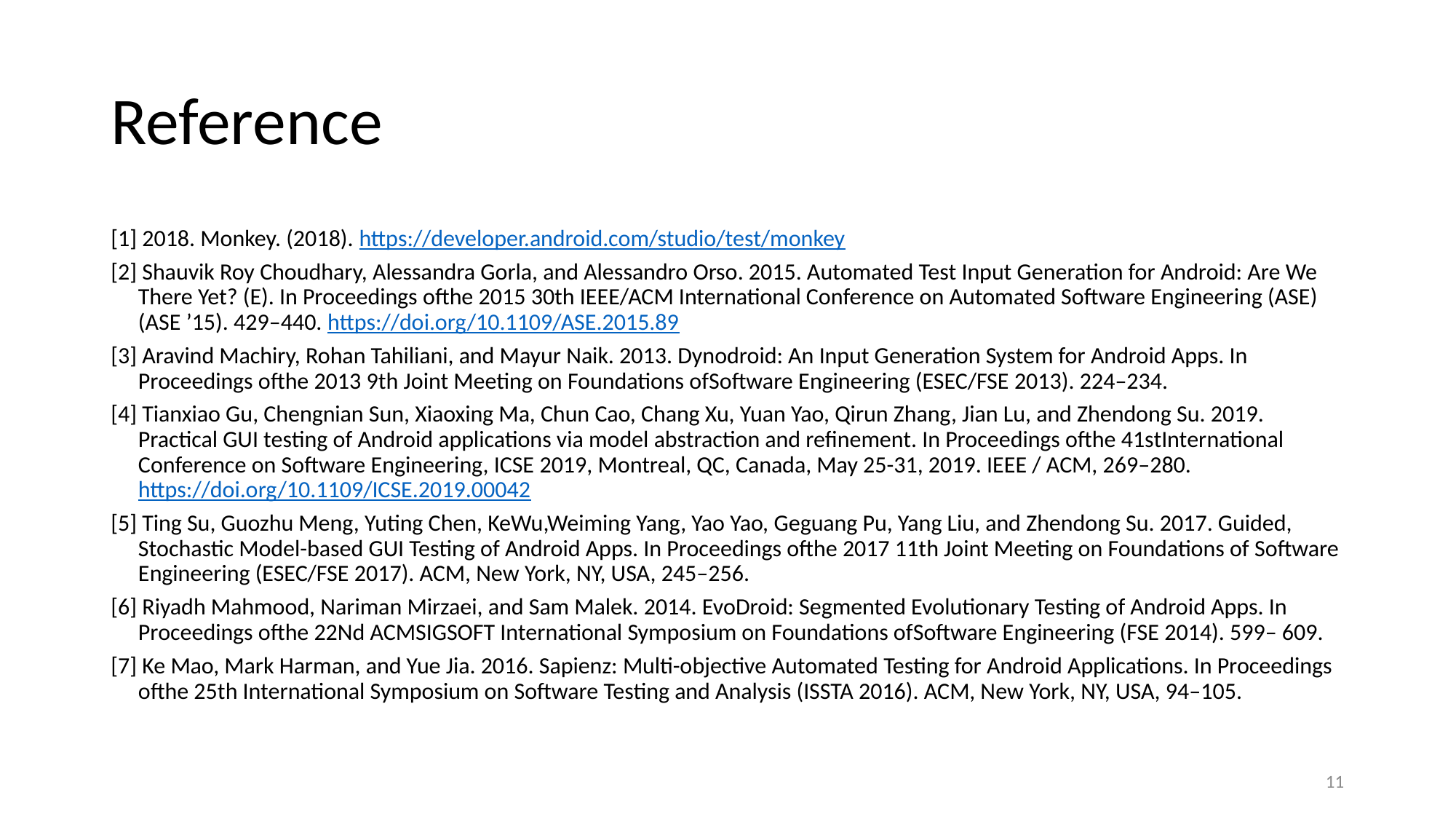

# Reference
[1] 2018. Monkey. (2018). https://developer.android.com/studio/test/monkey
[2] Shauvik Roy Choudhary, Alessandra Gorla, and Alessandro Orso. 2015. Automated Test Input Generation for Android: Are We There Yet? (E). In Proceedings ofthe 2015 30th IEEE/ACM International Conference on Automated Software Engineering (ASE) (ASE ’15). 429–440. https://doi.org/10.1109/ASE.2015.89
[3] Aravind Machiry, Rohan Tahiliani, and Mayur Naik. 2013. Dynodroid: An Input Generation System for Android Apps. In Proceedings ofthe 2013 9th Joint Meeting on Foundations ofSoftware Engineering (ESEC/FSE 2013). 224–234.
[4] Tianxiao Gu, Chengnian Sun, Xiaoxing Ma, Chun Cao, Chang Xu, Yuan Yao, Qirun Zhang, Jian Lu, and Zhendong Su. 2019. Practical GUI testing of Android applications via model abstraction and refinement. In Proceedings ofthe 41stInternational Conference on Software Engineering, ICSE 2019, Montreal, QC, Canada, May 25-31, 2019. IEEE / ACM, 269–280. https://doi.org/10.1109/ICSE.2019.00042
[5] Ting Su, Guozhu Meng, Yuting Chen, KeWu,Weiming Yang, Yao Yao, Geguang Pu, Yang Liu, and Zhendong Su. 2017. Guided, Stochastic Model-based GUI Testing of Android Apps. In Proceedings ofthe 2017 11th Joint Meeting on Foundations of Software Engineering (ESEC/FSE 2017). ACM, New York, NY, USA, 245–256.
[6] Riyadh Mahmood, Nariman Mirzaei, and Sam Malek. 2014. EvoDroid: Segmented Evolutionary Testing of Android Apps. In Proceedings ofthe 22Nd ACMSIGSOFT International Symposium on Foundations ofSoftware Engineering (FSE 2014). 599– 609.
[7] Ke Mao, Mark Harman, and Yue Jia. 2016. Sapienz: Multi-objective Automated Testing for Android Applications. In Proceedings ofthe 25th International Symposium on Software Testing and Analysis (ISSTA 2016). ACM, New York, NY, USA, 94–105.
11